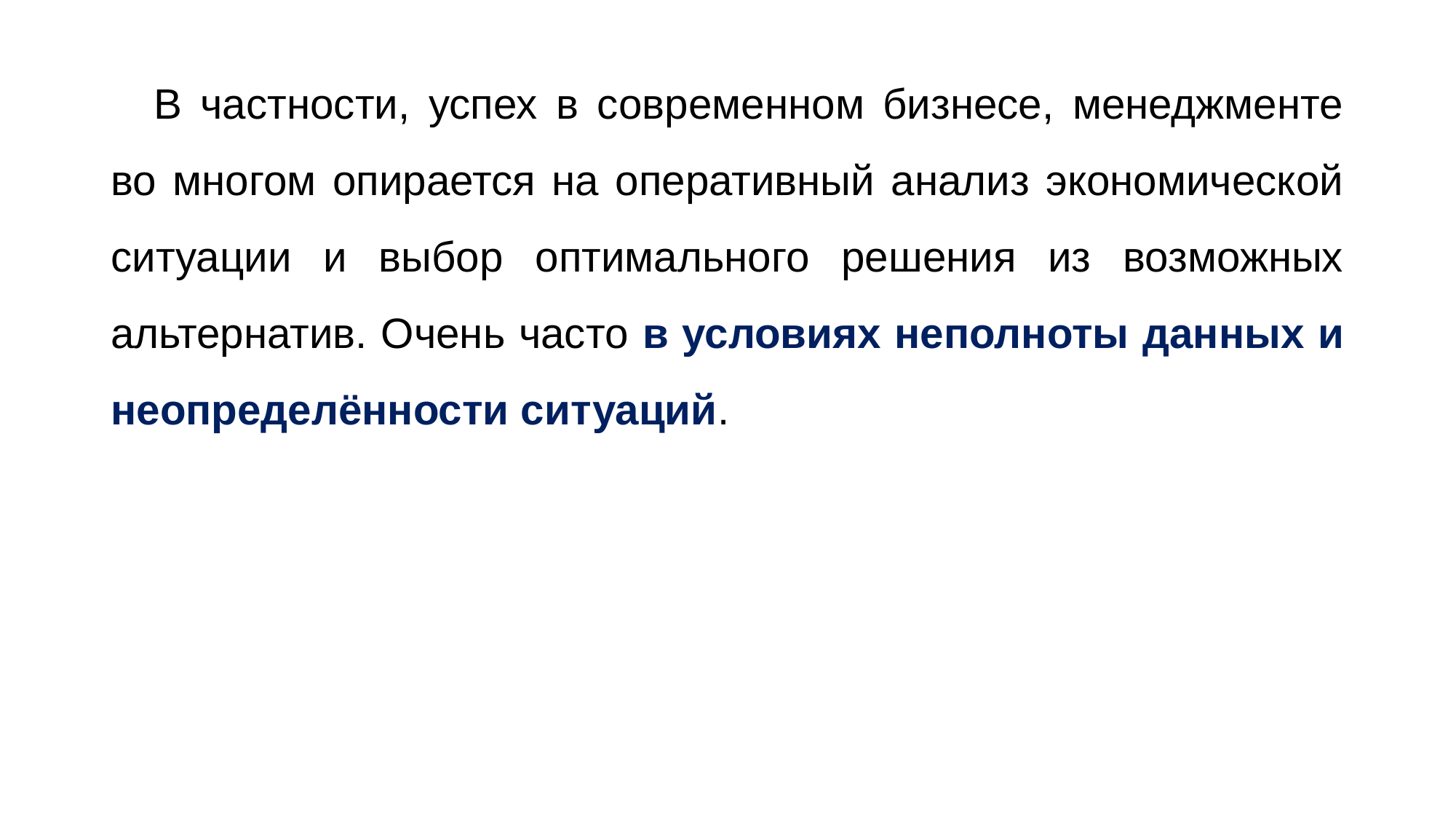

В частности, успех в современном бизнесе, менеджменте во многом опирается на оперативный анализ экономической ситуации и выбор оптимального решения из возможных альтернатив. Очень часто в условиях неполноты данных и неопределённости ситуаций.